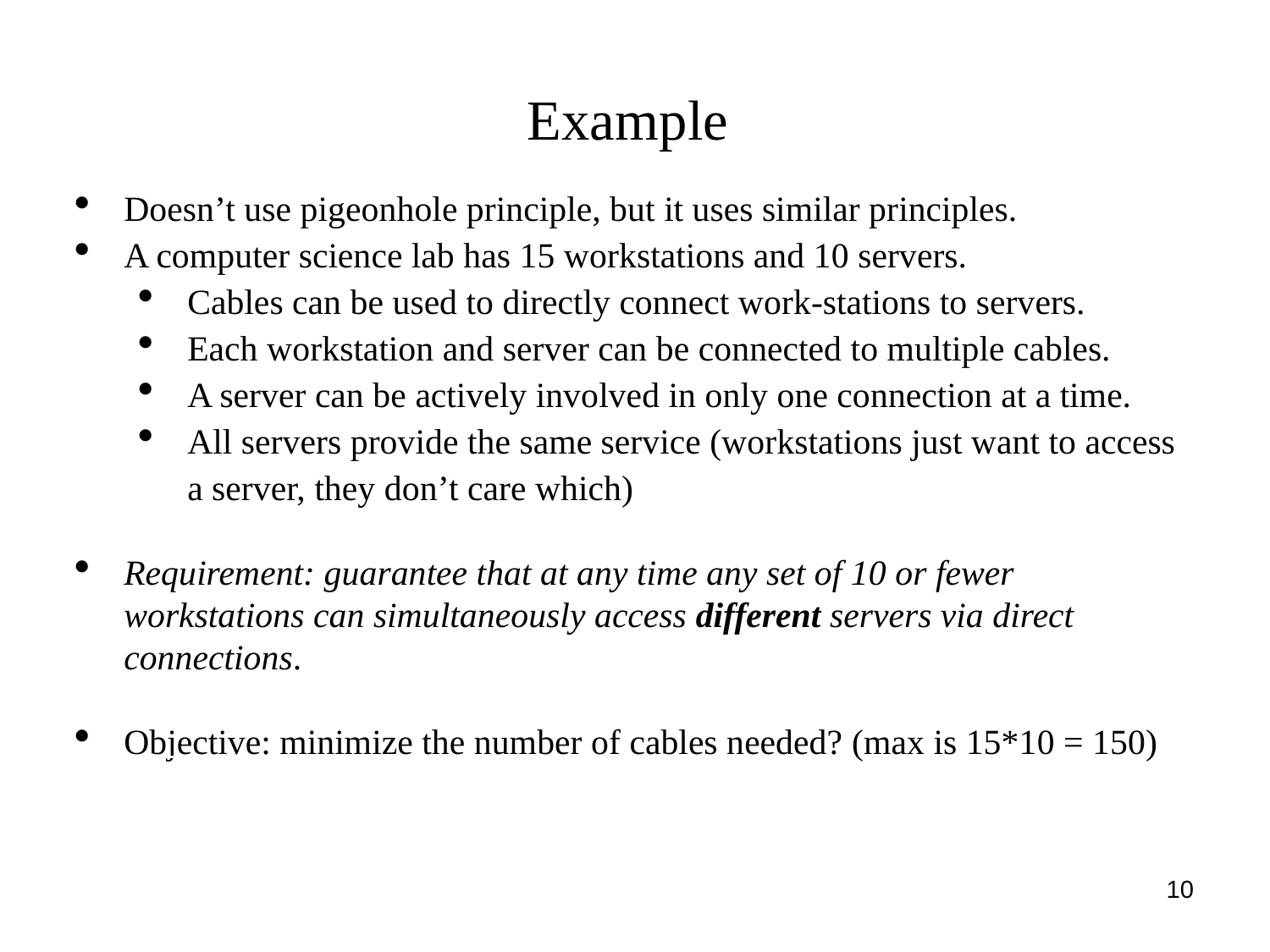

Example
Doesn’t use pigeonhole principle, but it uses similar principles.
A computer science lab has 15 workstations and 10 servers.
Cables can be used to directly connect work-stations to servers.
Each workstation and server can be connected to multiple cables.
A server can be actively involved in only one connection at a time.
All servers provide the same service (workstations just want to access a server, they don’t care which)

Requirement: guarantee that at any time any set of 10 or fewer workstations can simultaneously access different servers via direct connections.

Objective: minimize the number of cables needed? (max is 15*10 = 150)

10